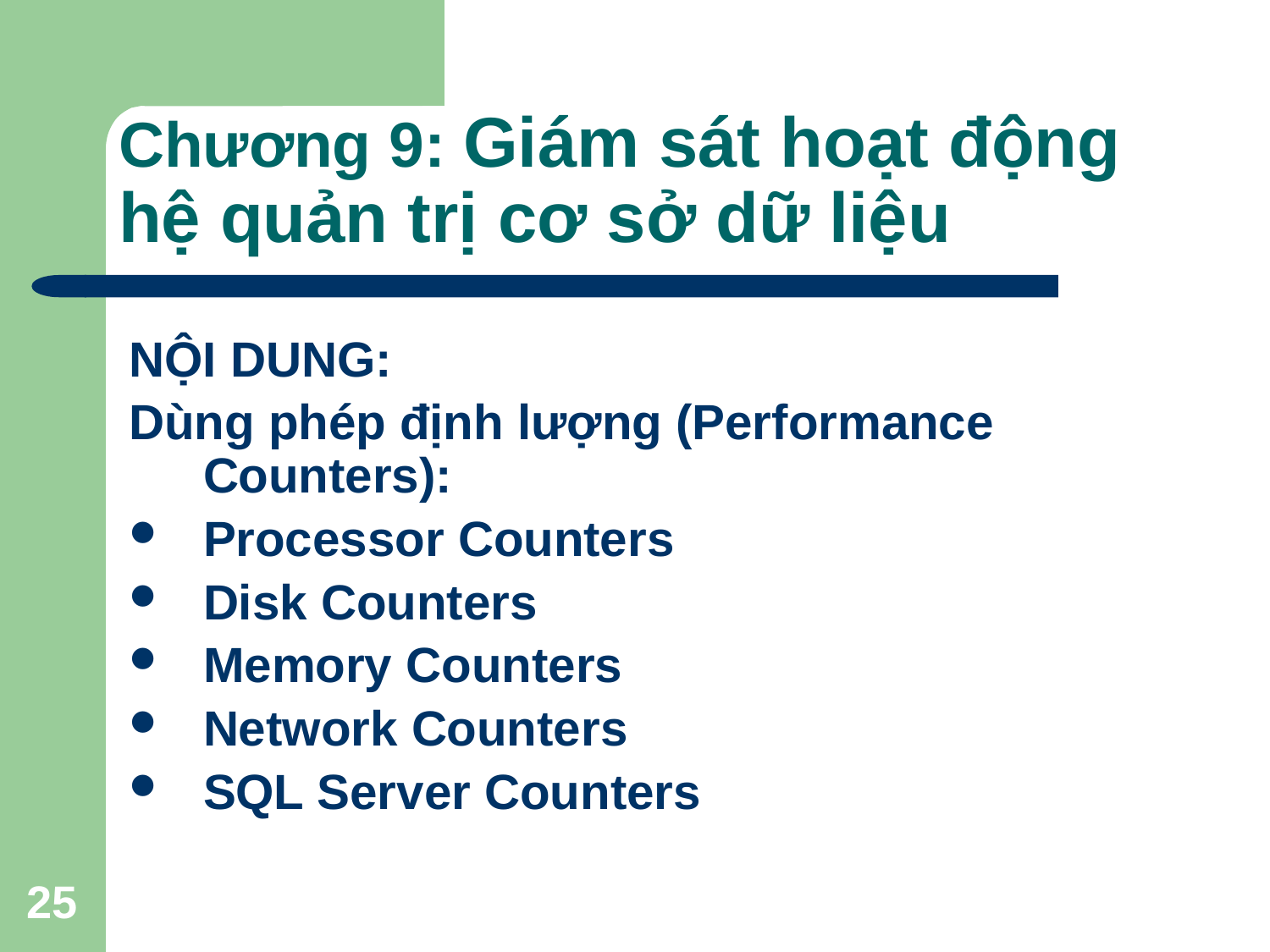

# Chương 9: Giám sát hoạt động hệ quản trị cơ sở dữ liệu
NỘI DUNG:
Dùng phép định lượng (Performance Counters):
Processor Counters
Disk Counters
Memory Counters
Network Counters
SQL Server Counters
25